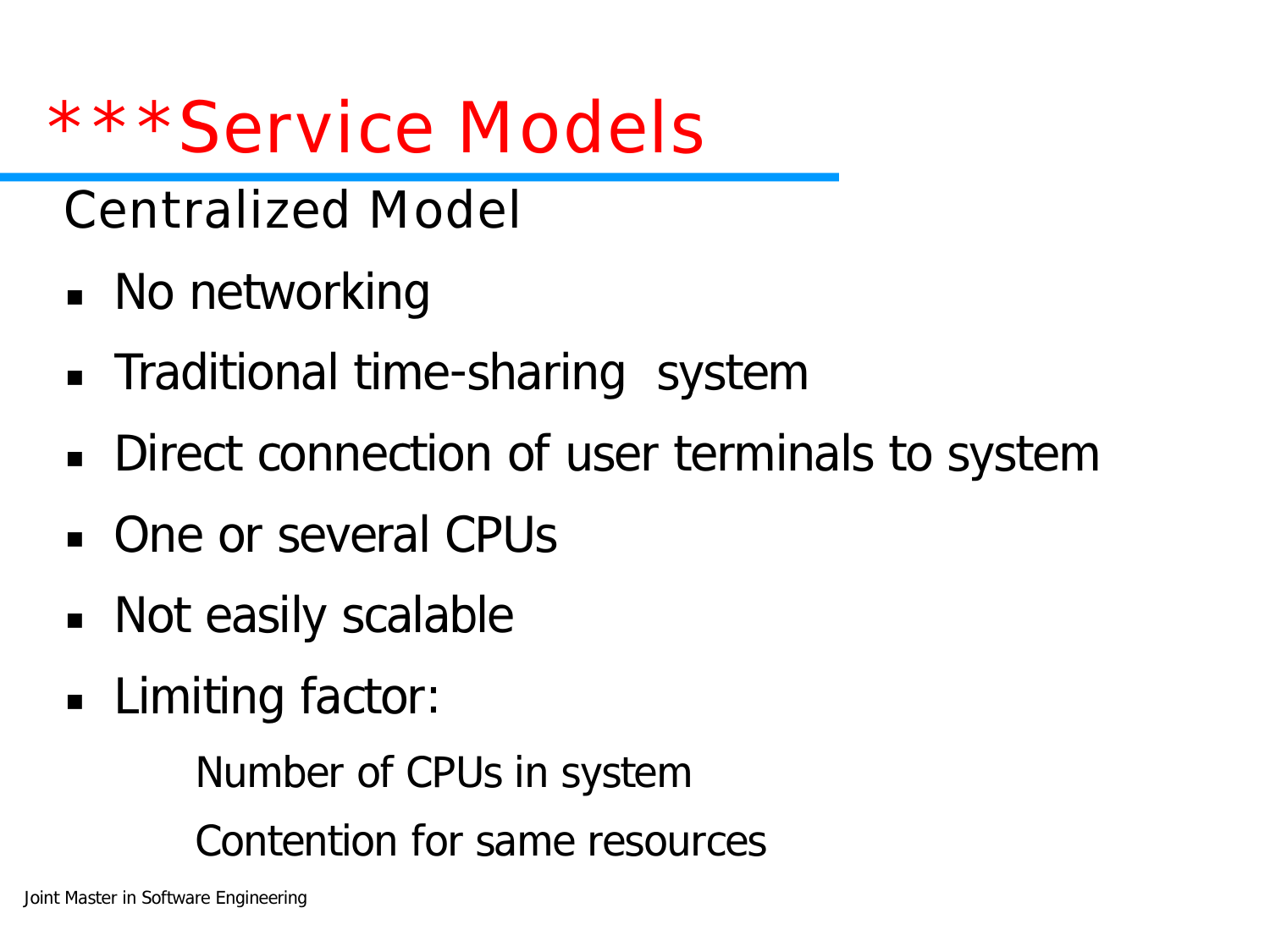

# ***Service Models
Centralized Model
No networking
Traditional time-sharing  system
Direct connection of user terminals to system
One or several CPUs
Not easily scalable
Limiting factor:
Number of CPUs in system
Contention for same resources